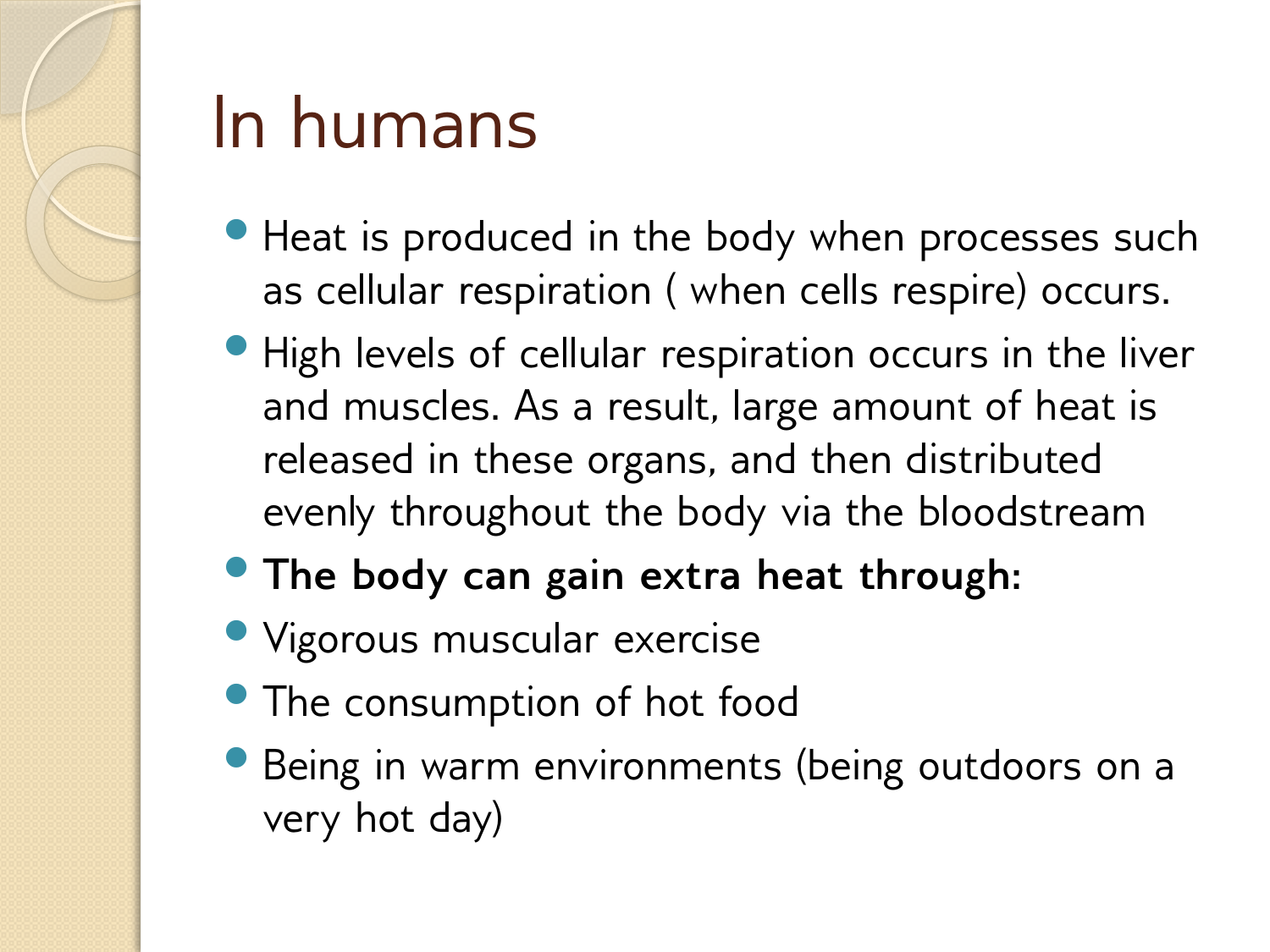

# In humans
Heat is produced in the body when processes such as cellular respiration ( when cells respire) occurs.
High levels of cellular respiration occurs in the liver and muscles. As a result, large amount of heat is released in these organs, and then distributed evenly throughout the body via the bloodstream
The body can gain extra heat through:
Vigorous muscular exercise
The consumption of hot food
Being in warm environments (being outdoors on a very hot day)